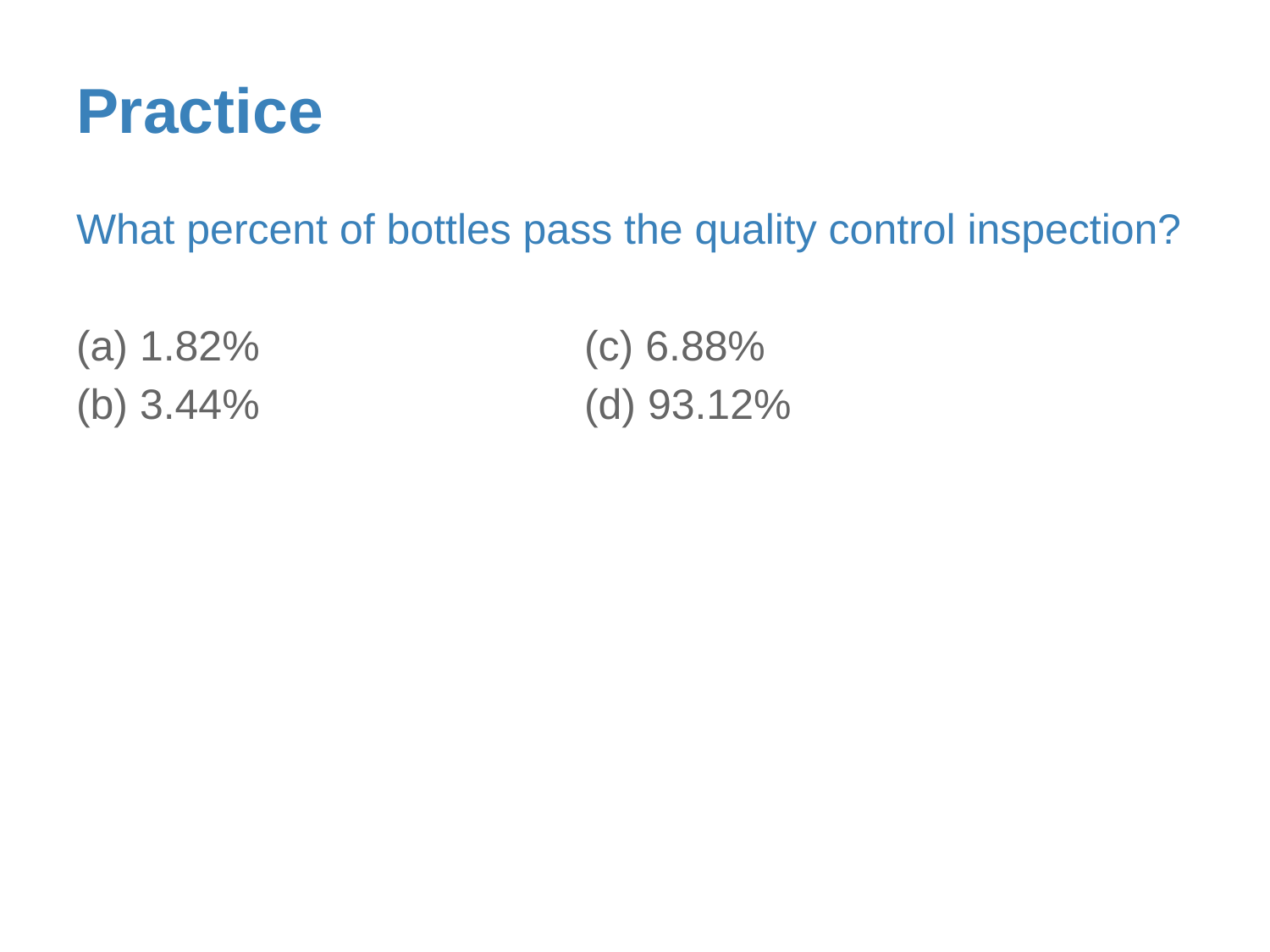

# Practice
What percent of bottles pass the quality control inspection?

(a) 1.82%			(c) 6.88%
(b) 3.44%			(d) 93.12%